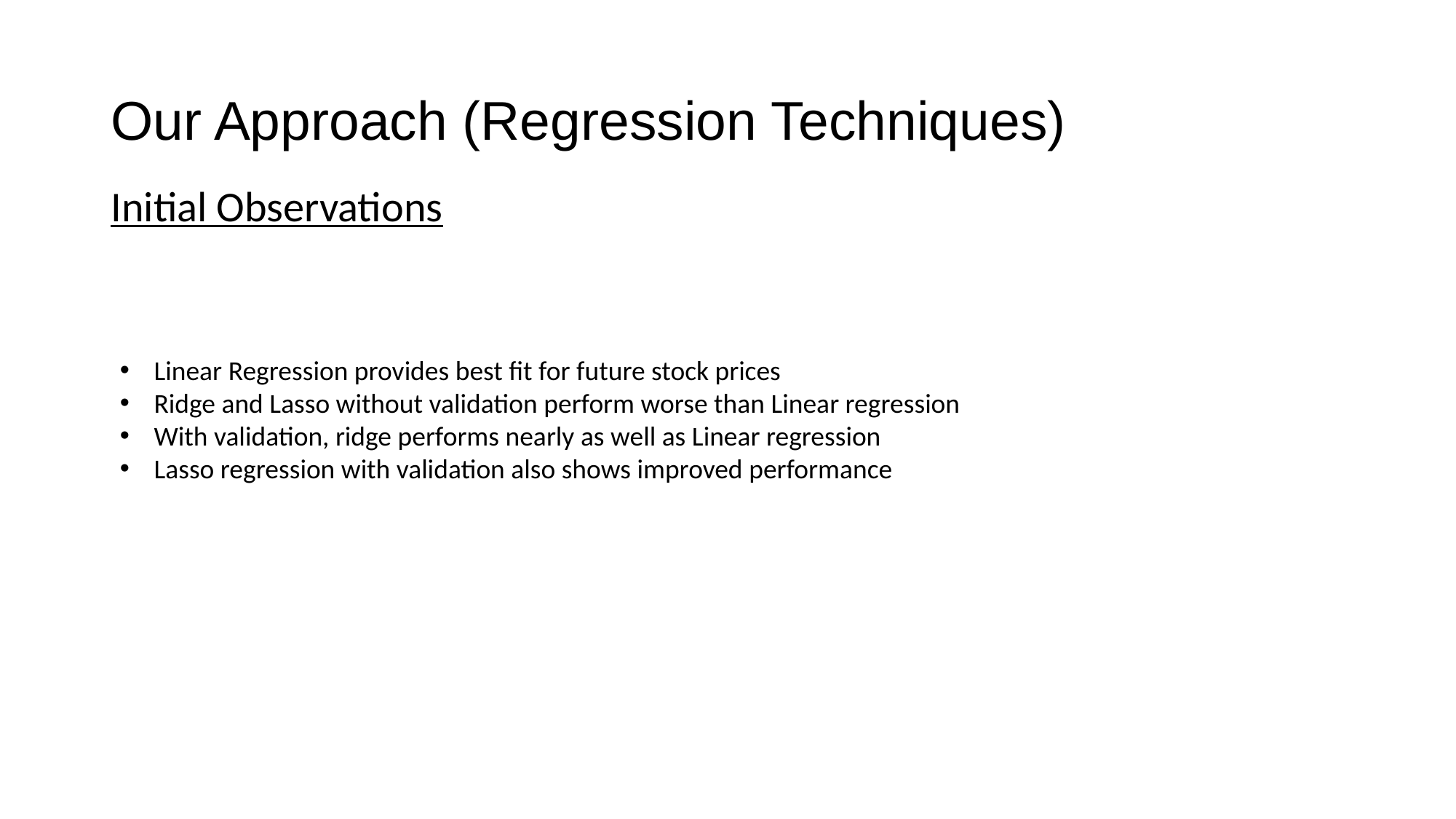

# Our Approach (Regression Techniques)
Initial Observations

Linear Regression provides best fit for future stock prices
Ridge and Lasso without validation perform worse than Linear regression
With validation, ridge performs nearly as well as Linear regression
Lasso regression with validation also shows improved performance